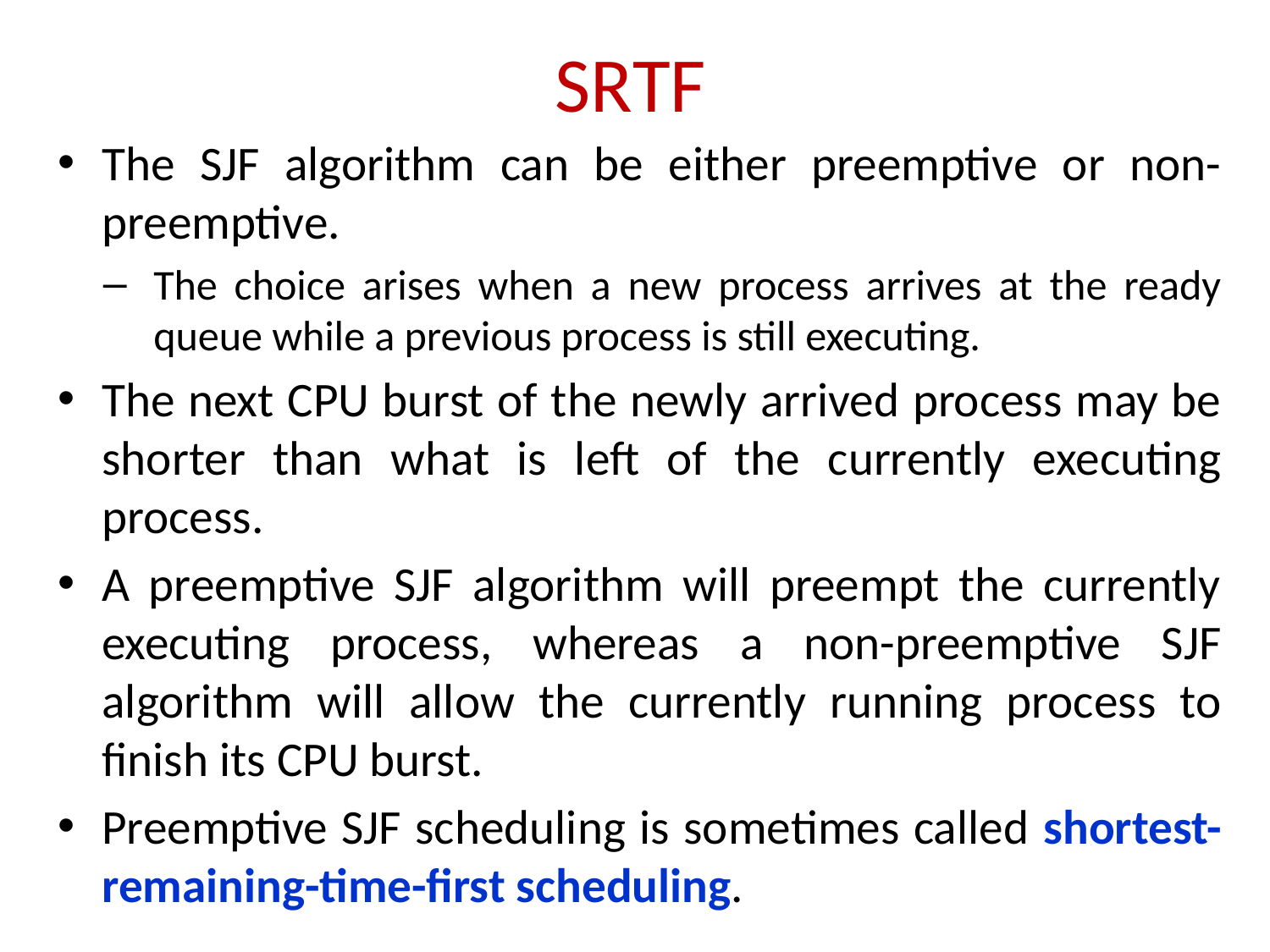

# SRTF
The SJF algorithm can be either preemptive or non-preemptive.
The choice arises when a new process arrives at the ready queue while a previous process is still executing.
The next CPU burst of the newly arrived process may be shorter than what is left of the currently executing process.
A preemptive SJF algorithm will preempt the currently executing process, whereas a non-preemptive SJF algorithm will allow the currently running process to finish its CPU burst.
Preemptive SJF scheduling is sometimes called shortest-remaining-time-first scheduling.